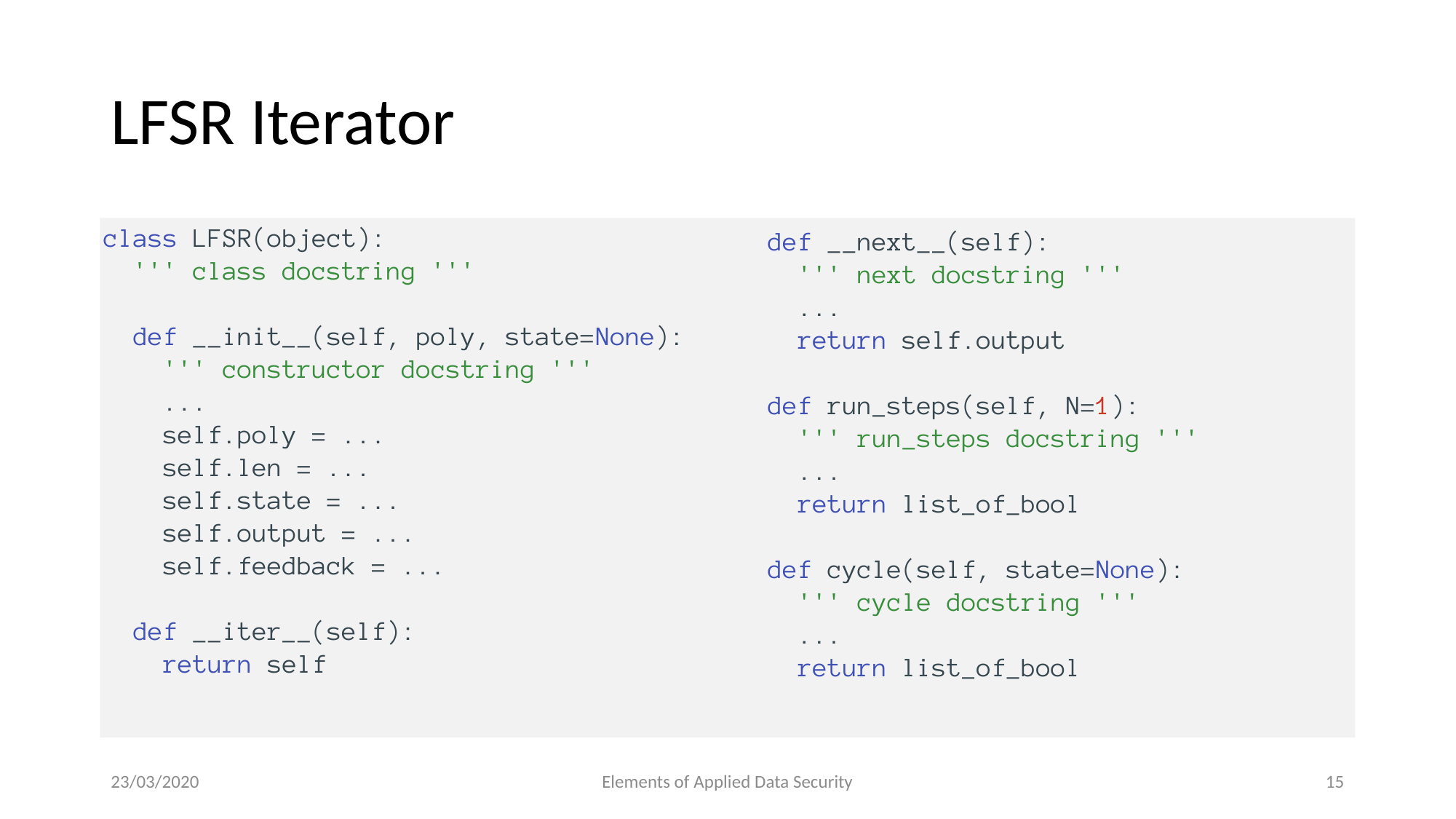

# LFSR Iterator

class LFSR(object):
  ''' class docstring '''

  def __init__(self, poly, state=None):
    ''' constructor docstring '''
    ...
    self.poly = ...
    self.len = ...
    self.state = ...
    self.output = ...
    self.feedback = ...

  def __iter__(self):
    return self
  def __next__(self):
    ''' next docstring '''
    ...
    return self.output

  def run_steps(self, N=1):
    ''' run_steps docstring '''
    ...
    return list_of_bool

  def cycle(self, state=None):
    ''' cycle docstring '''
    ...
    return list_of_bool
23/03/2020
Elements of Applied Data Security
15